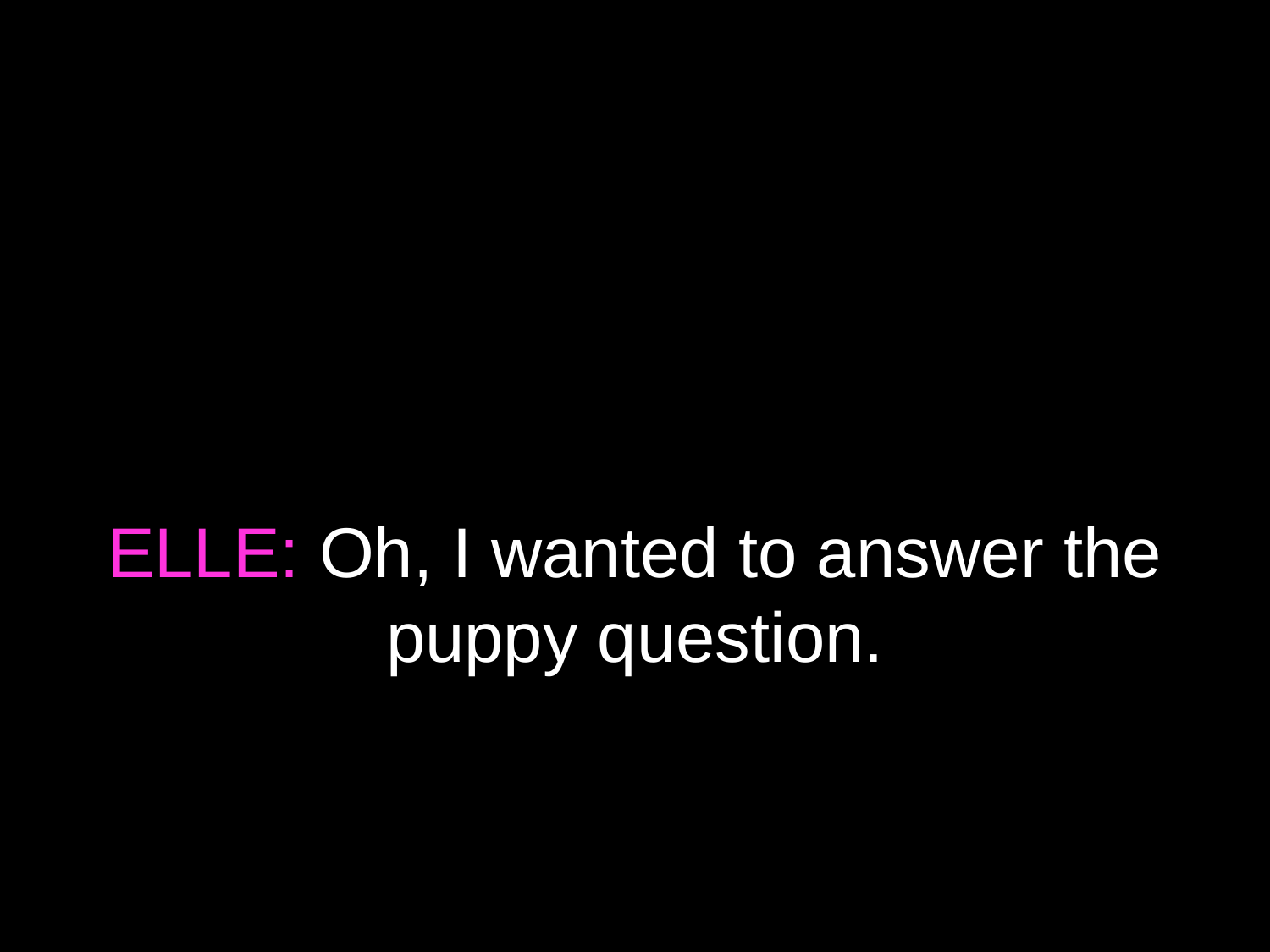

# ELLE: Oh, I wanted to answer the puppy question.